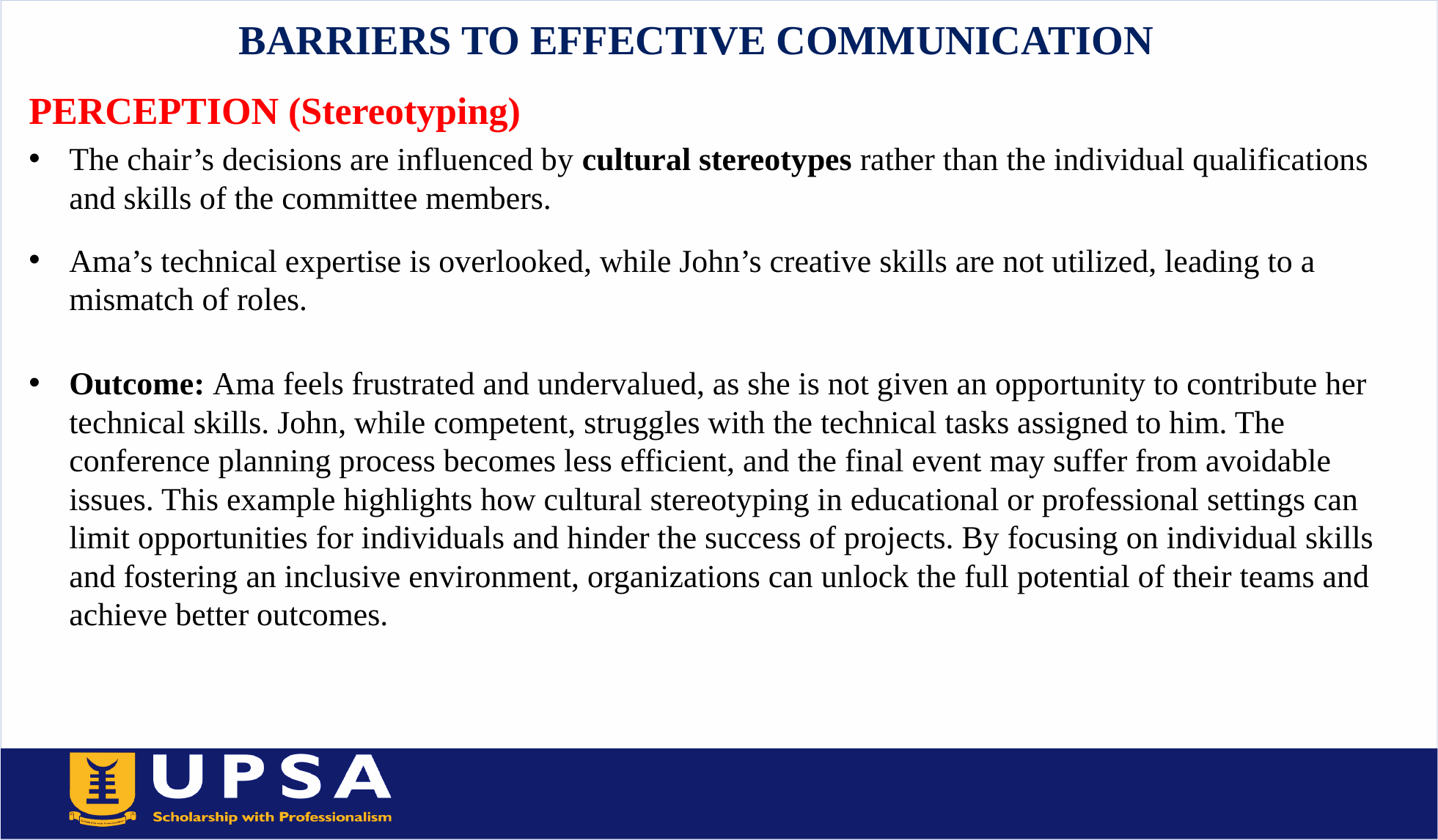

# BARRIERS TO EFFECTIVE COMMUNICATION
PERCEPTION (Stereotyping)
The chair’s decisions are influenced by cultural stereotypes rather than the individual qualifications and skills of the committee members.
Ama’s technical expertise is overlooked, while John’s creative skills are not utilized, leading to a mismatch of roles.
Outcome: Ama feels frustrated and undervalued, as she is not given an opportunity to contribute her technical skills. John, while competent, struggles with the technical tasks assigned to him. The conference planning process becomes less efficient, and the final event may suffer from avoidable issues. This example highlights how cultural stereotyping in educational or professional settings can limit opportunities for individuals and hinder the success of projects. By focusing on individual skills and fostering an inclusive environment, organizations can unlock the full potential of their teams and achieve better outcomes.